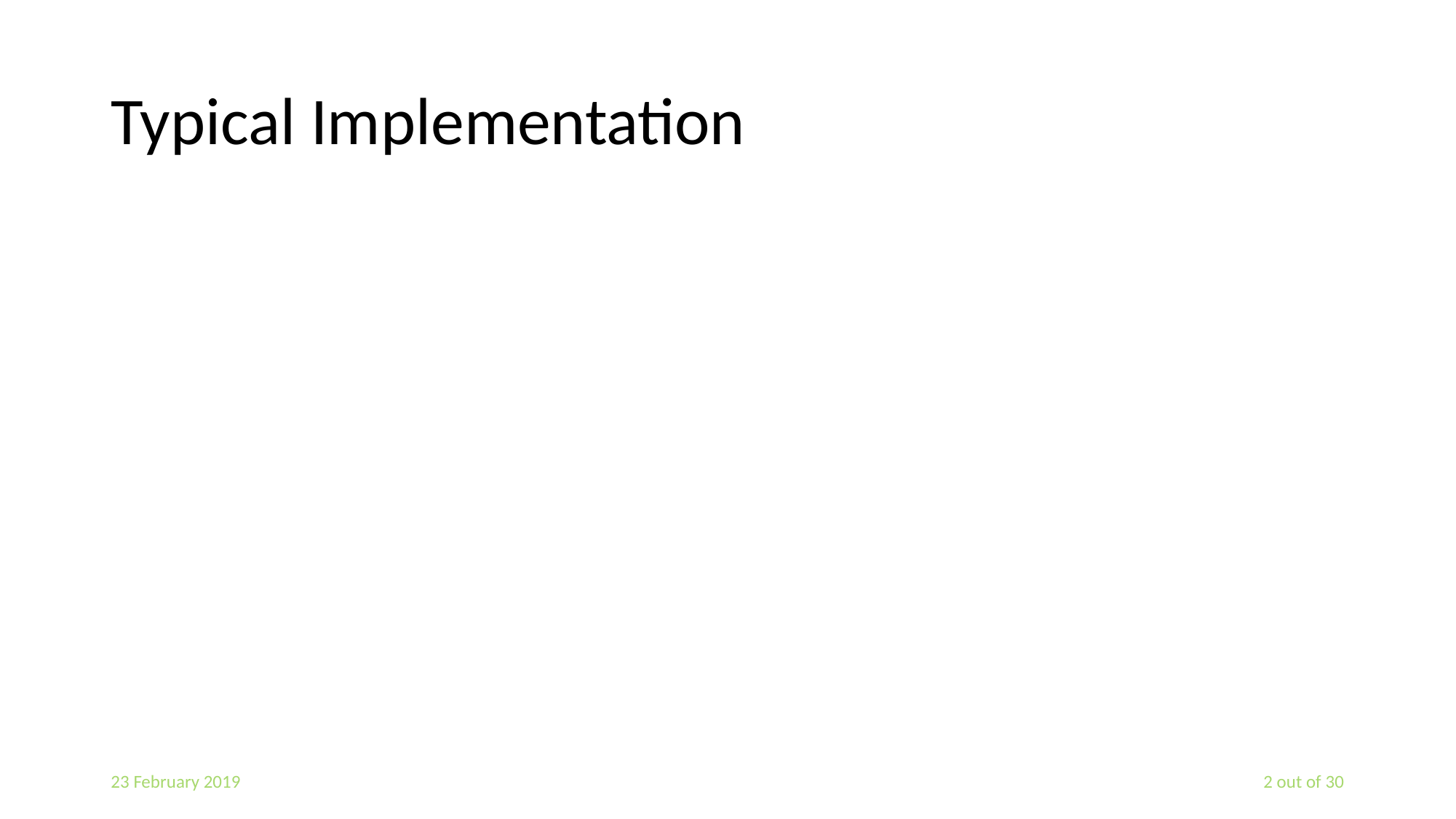

# Typical Implementation
23 February 2019
2 out of 30